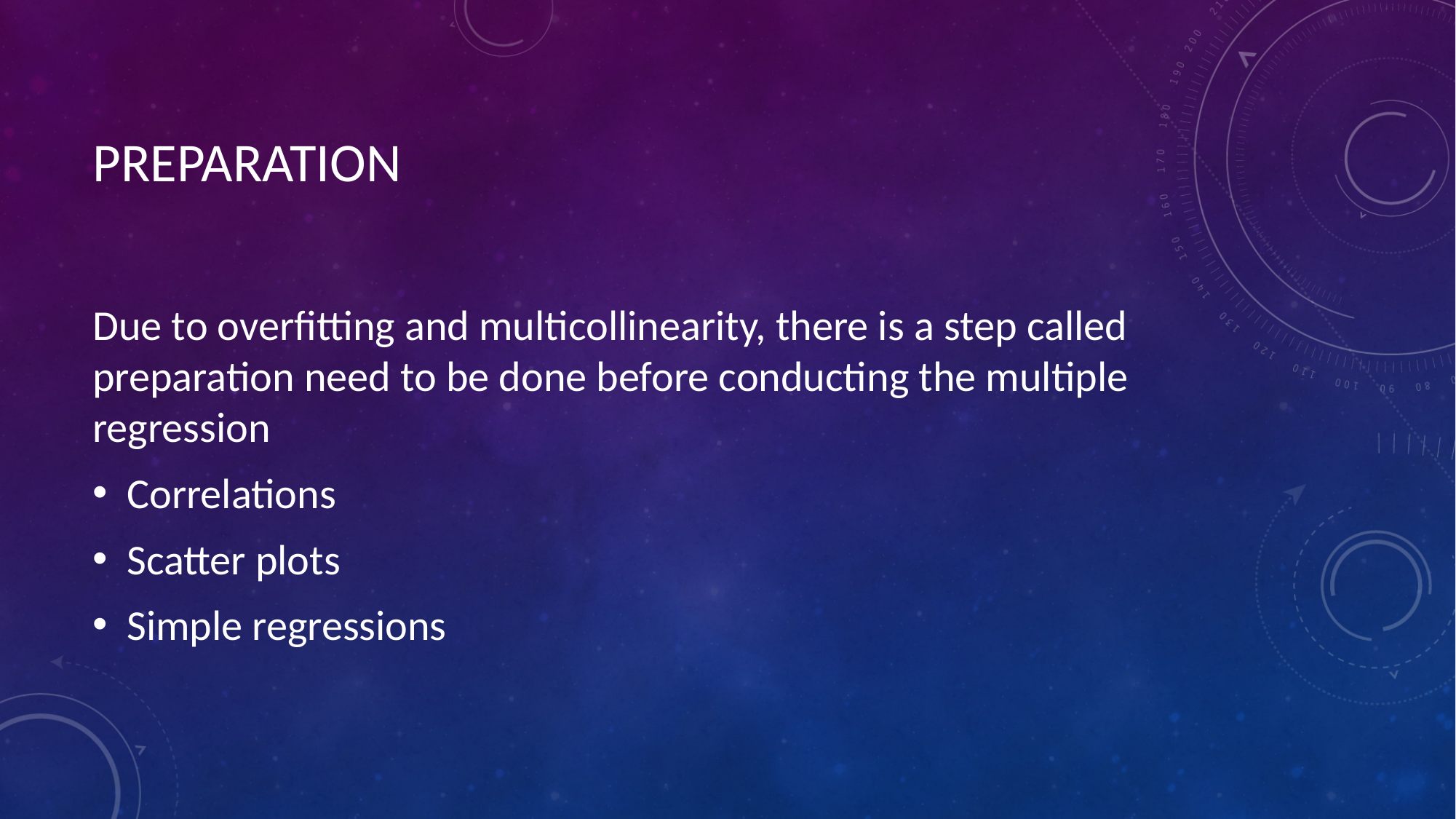

# Preparation
Due to overfitting and multicollinearity, there is a step called preparation need to be done before conducting the multiple regression
Correlations
Scatter plots
Simple regressions